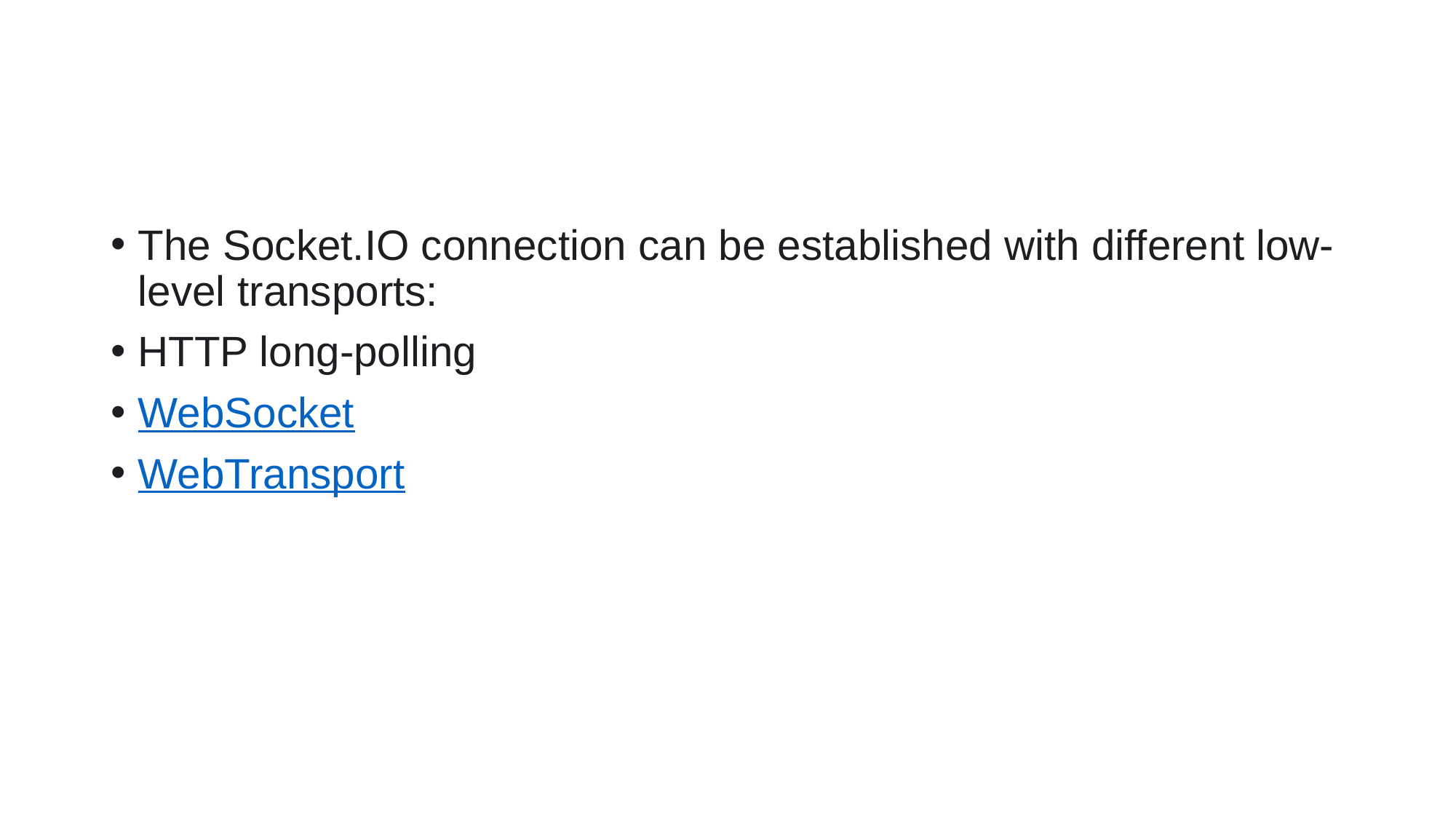

#
The Socket.IO connection can be established with different low-level transports:
HTTP long-polling
WebSocket
WebTransport